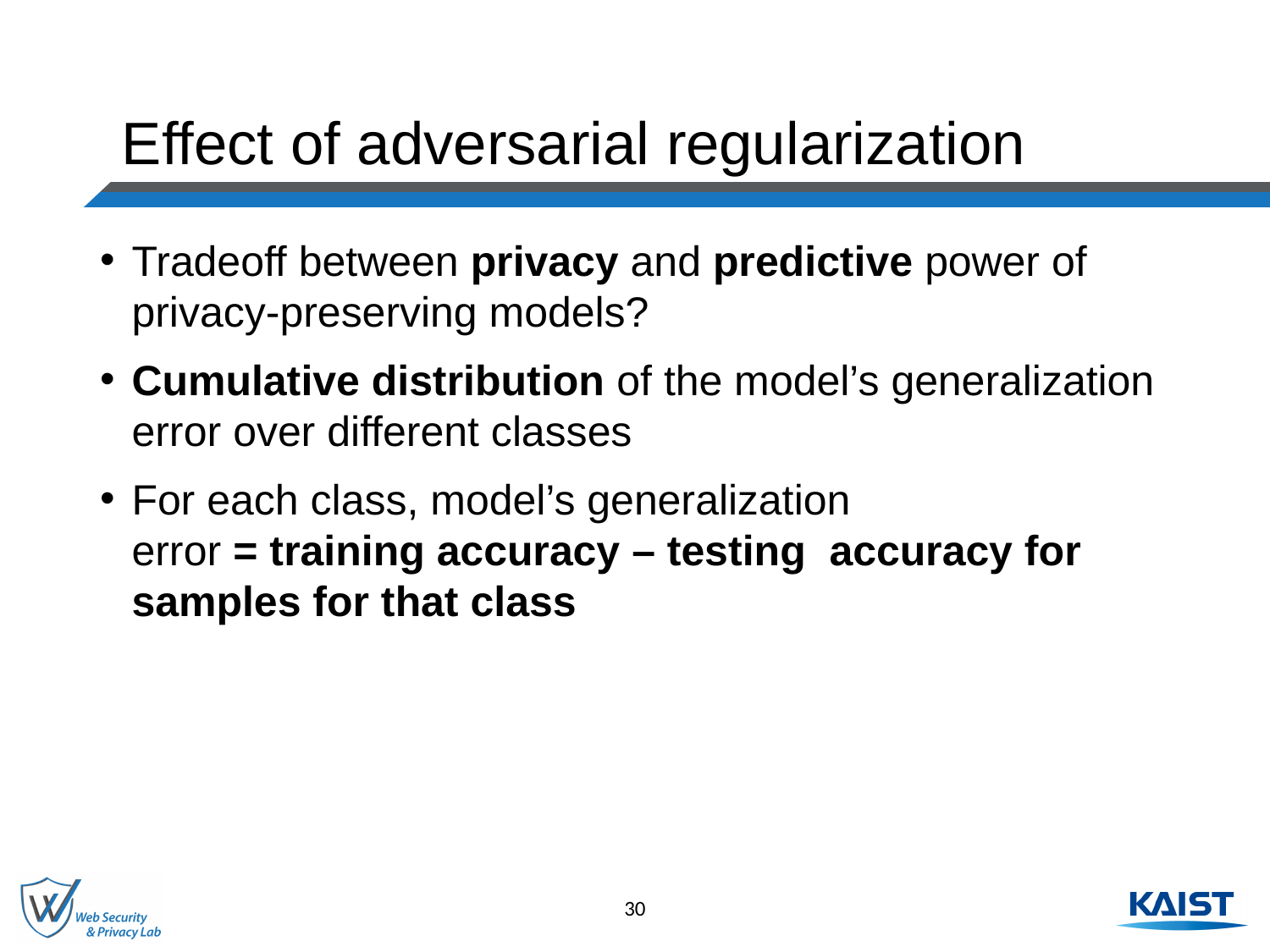

# Effect of adversarial regularization
Tradeoff between privacy and predictive power of privacy-preserving models?
Cumulative distribution of the model’s generalization error over different classes
For each class, model’s generalization
error = training accuracy – testing  accuracy for samples for that class

30